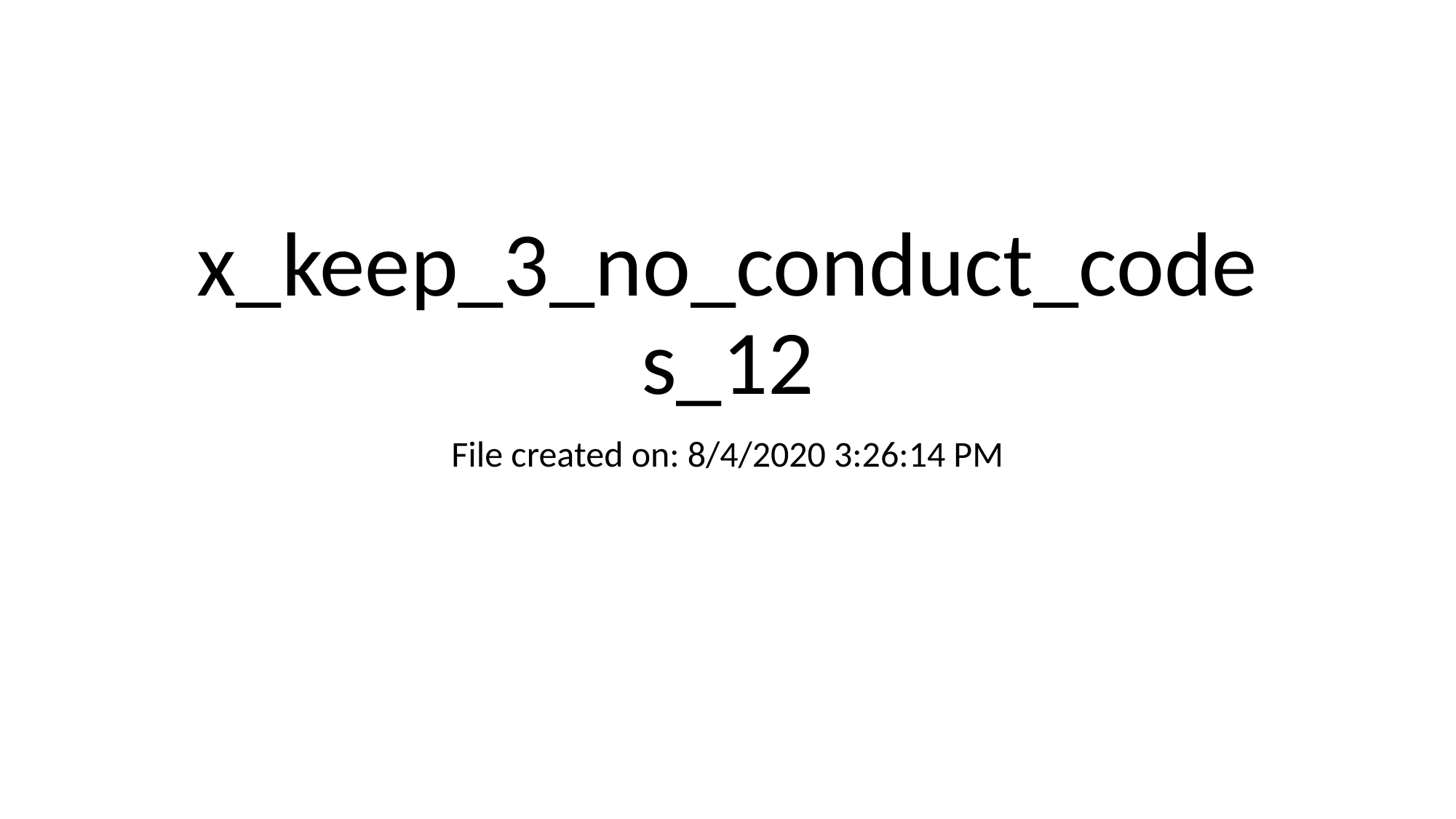

# x_keep_3_no_conduct_codes_12
File created on: 8/4/2020 3:26:14 PM